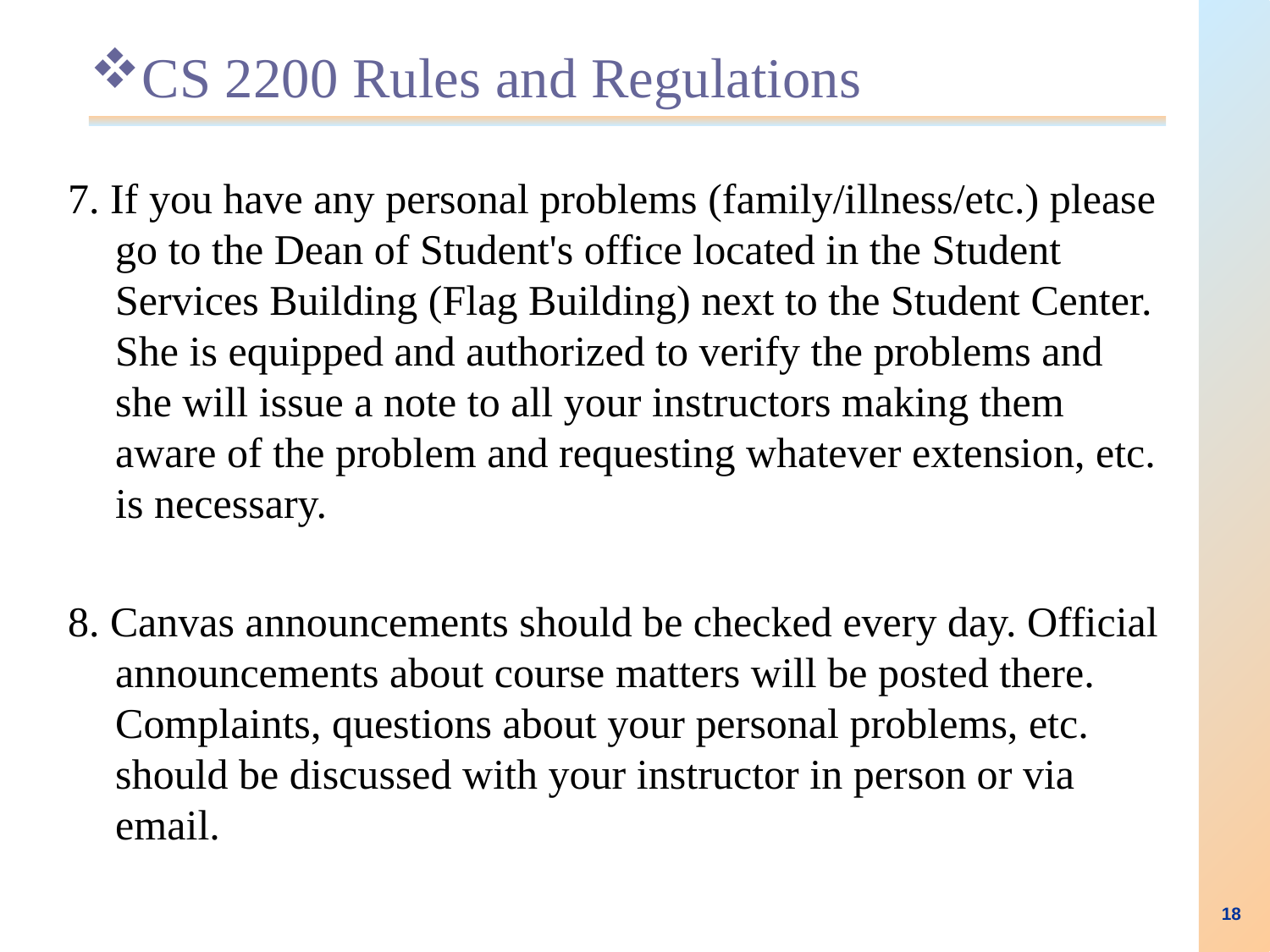

# CS 2200 Rules and Regulations
7. If you have any personal problems (family/illness/etc.) please go to the Dean of Student's office located in the Student Services Building (Flag Building) next to the Student Center. She is equipped and authorized to verify the problems and she will issue a note to all your instructors making them aware of the problem and requesting whatever extension, etc. is necessary.

8. Canvas announcements should be checked every day. Official announcements about course matters will be posted there. Complaints, questions about your personal problems, etc. should be discussed with your instructor in person or via email.